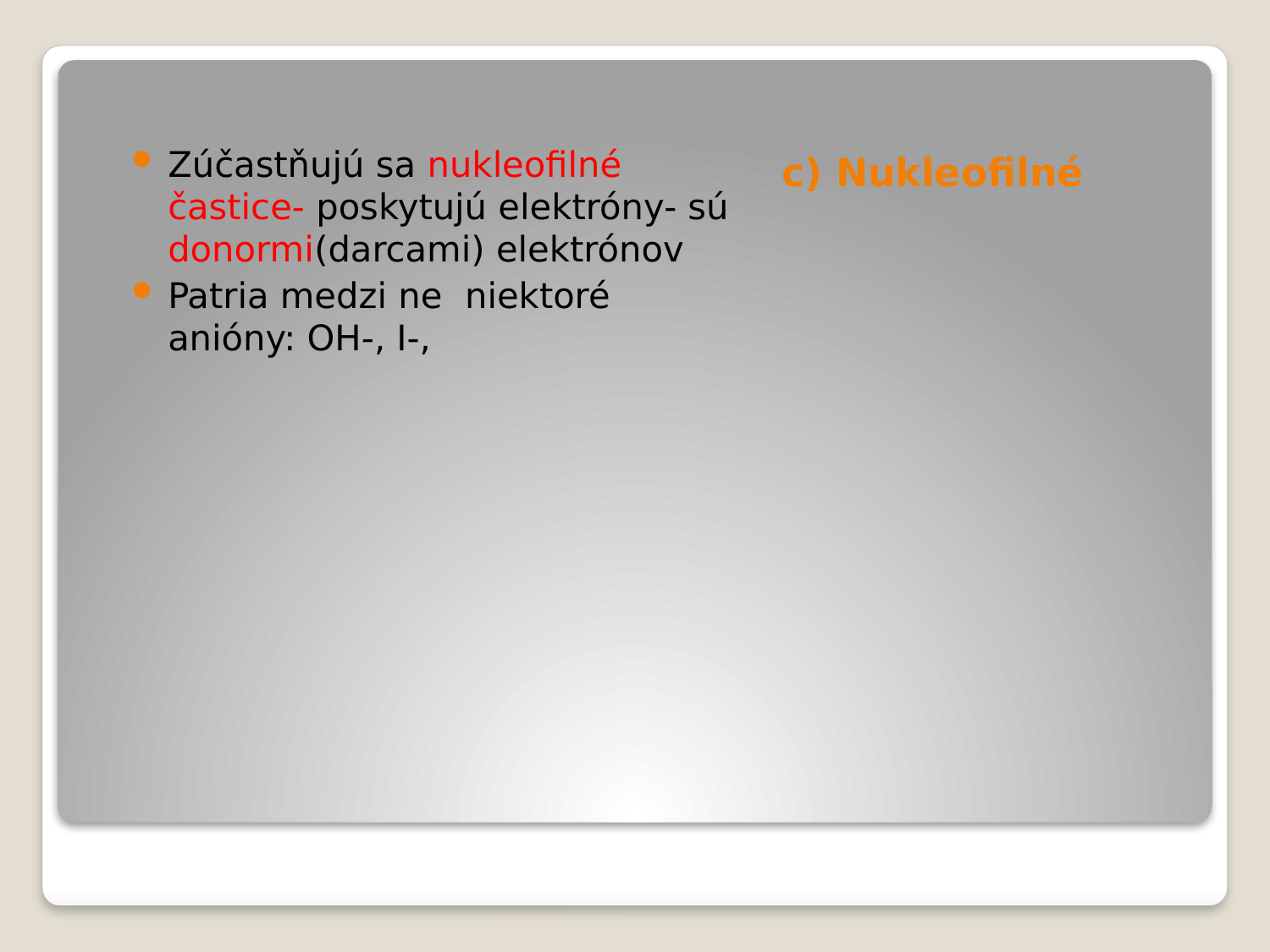

# c) Nukleofilné
Zúčastňujú sa nukleofilné častice- poskytujú elektróny- sú donormi(darcami) elektrónov
Patria medzi ne  niektoré anióny: OH-, I-,